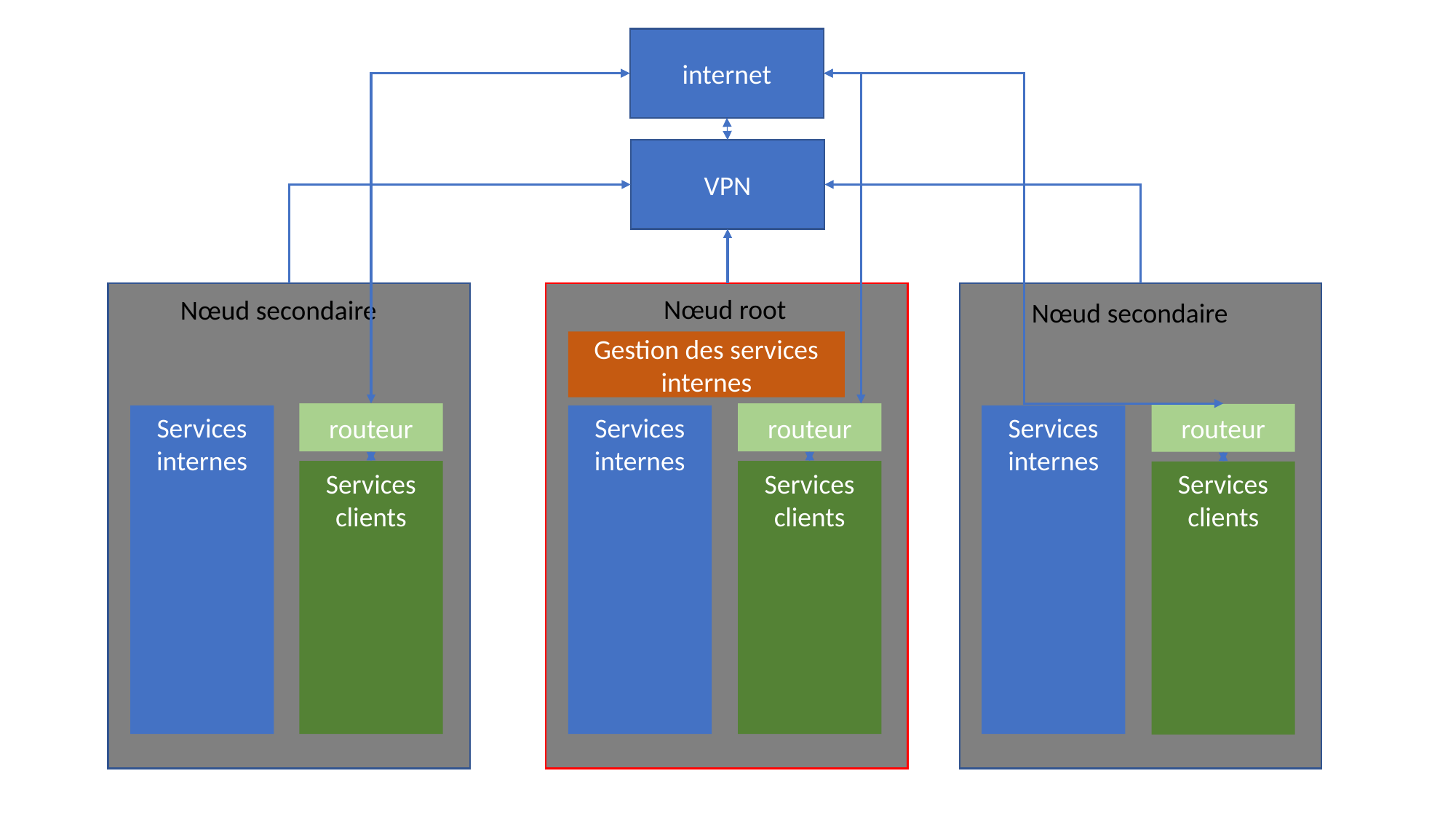

internet
VPN

Nœud root
Nœud secondaire
Nœud secondaire
Gestion des services internes
routeur
routeur
routeur
Services internes
Services internes
Services internes
Services clients
Services clients
Services clients